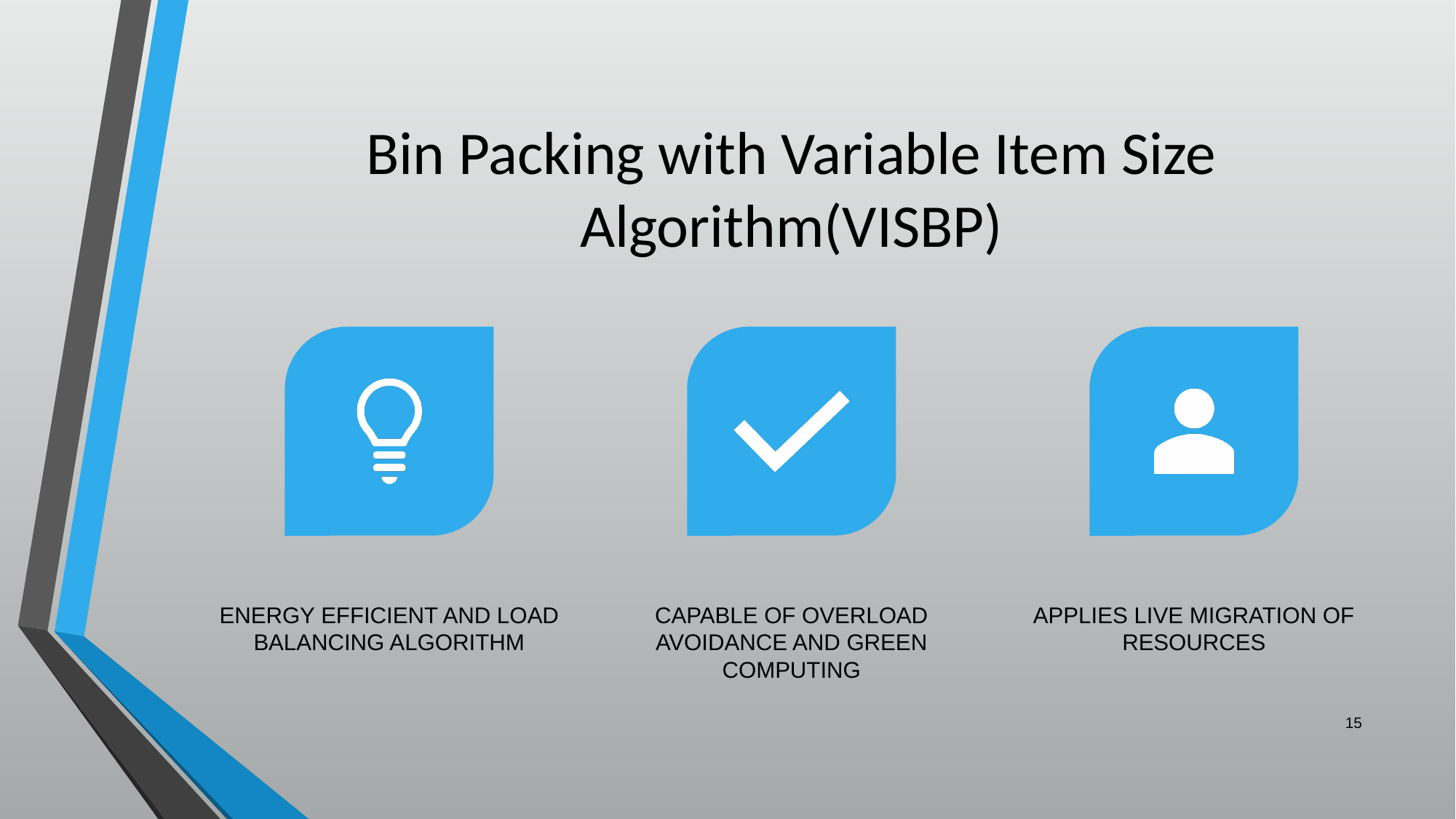

# Bin Packing with Variable Item Size Algorithm(VISBP)
Energy efficient and load balancing algorithm
Capable of overload avoidance and green computing
Applies Live migration of resources
15